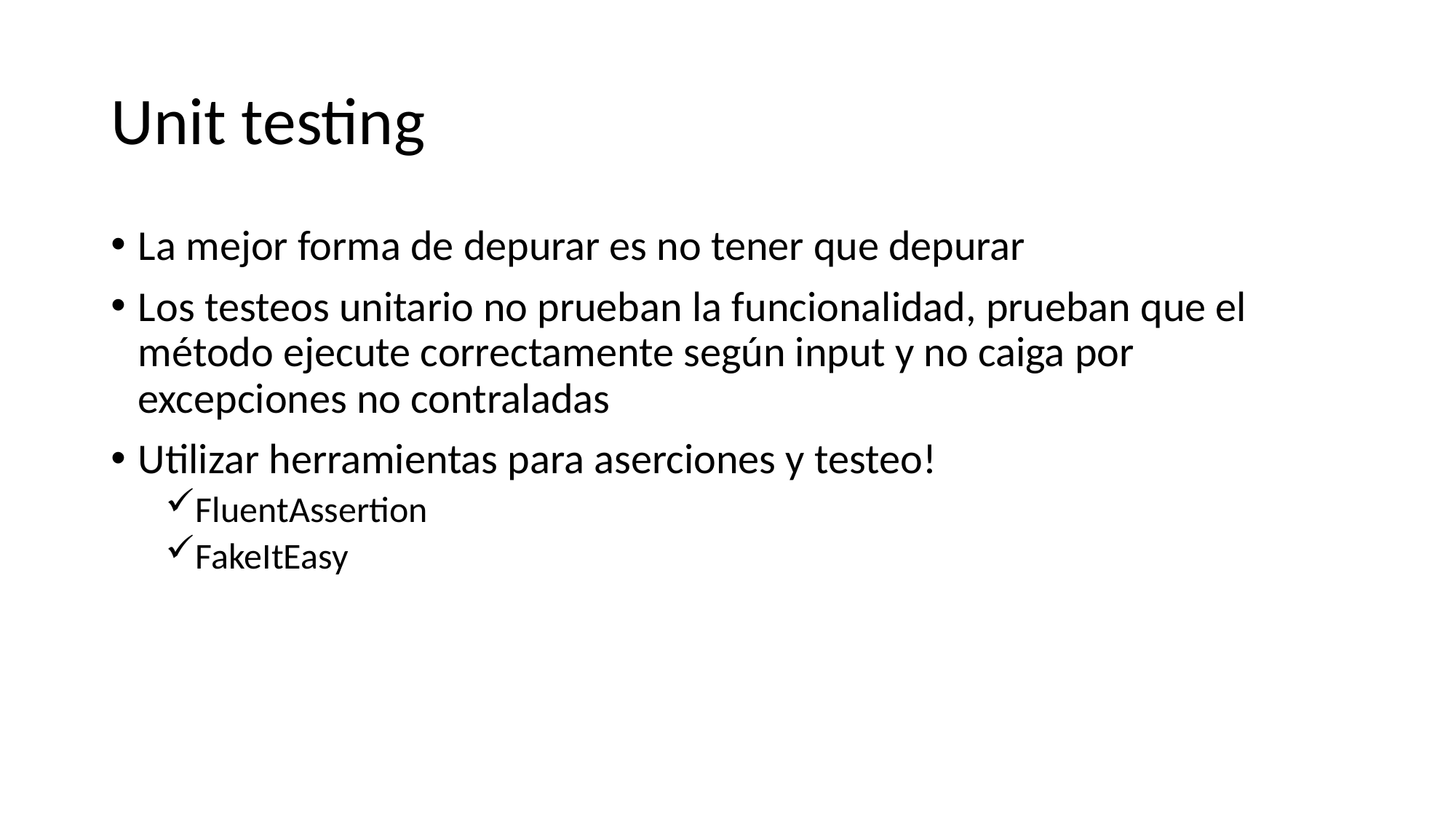

# Unit testing
La mejor forma de depurar es no tener que depurar
Los testeos unitario no prueban la funcionalidad, prueban que el método ejecute correctamente según input y no caiga por excepciones no contraladas
Utilizar herramientas para aserciones y testeo!
FluentAssertion
FakeItEasy